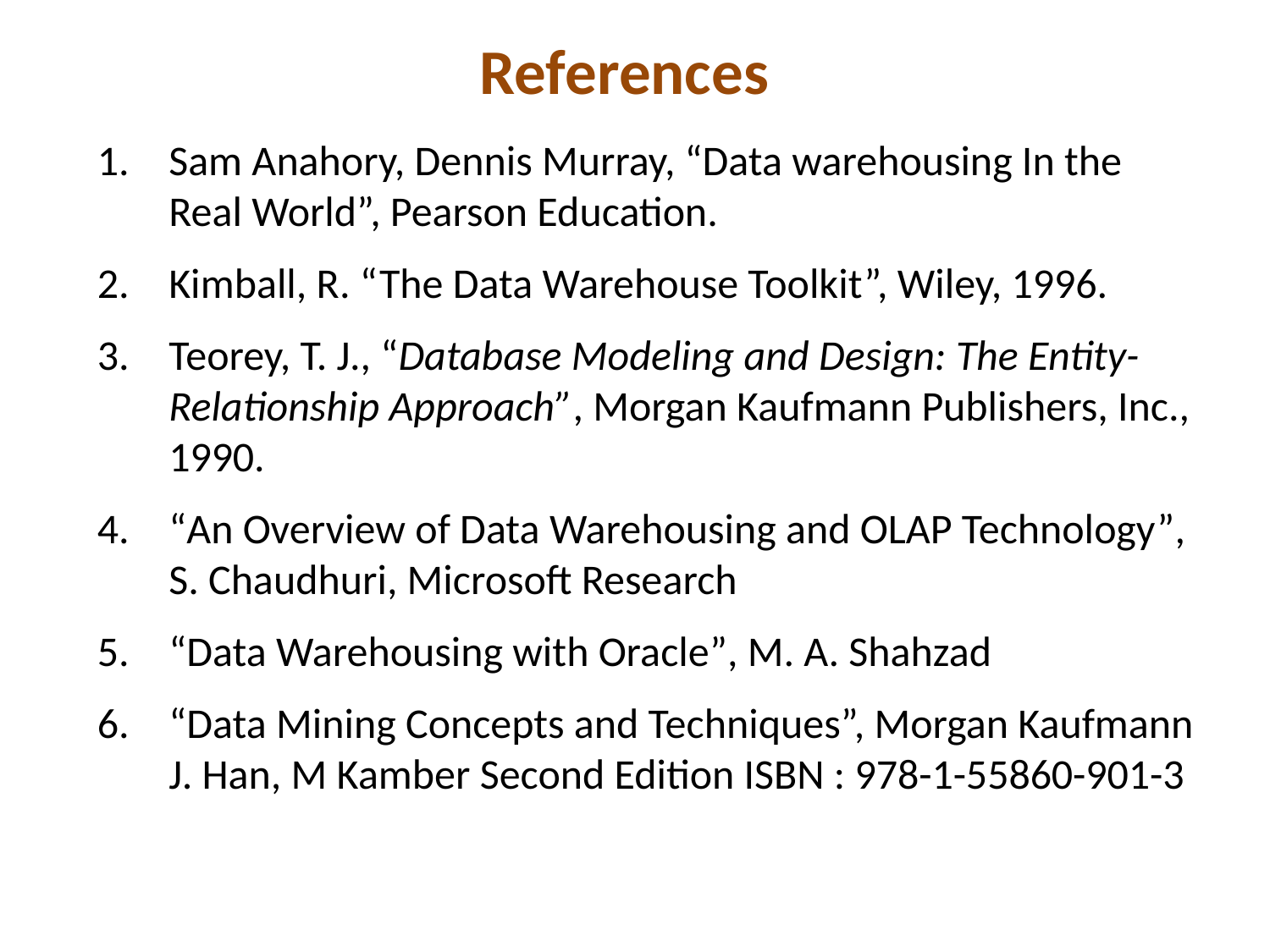

References
Sam Anahory, Dennis Murray, “Data warehousing In the Real World”, Pearson Education.
Kimball, R. “The Data Warehouse Toolkit”, Wiley, 1996.
Teorey, T. J., “Database Modeling and Design: The Entity-Relationship Approach”, Morgan Kaufmann Publishers, Inc., 1990.
“An Overview of Data Warehousing and OLAP Technology”, S. Chaudhuri, Microsoft Research
“Data Warehousing with Oracle”, M. A. Shahzad
“Data Mining Concepts and Techniques”, Morgan Kaufmann J. Han, M Kamber Second Edition ISBN : 978-1-55860-901-3